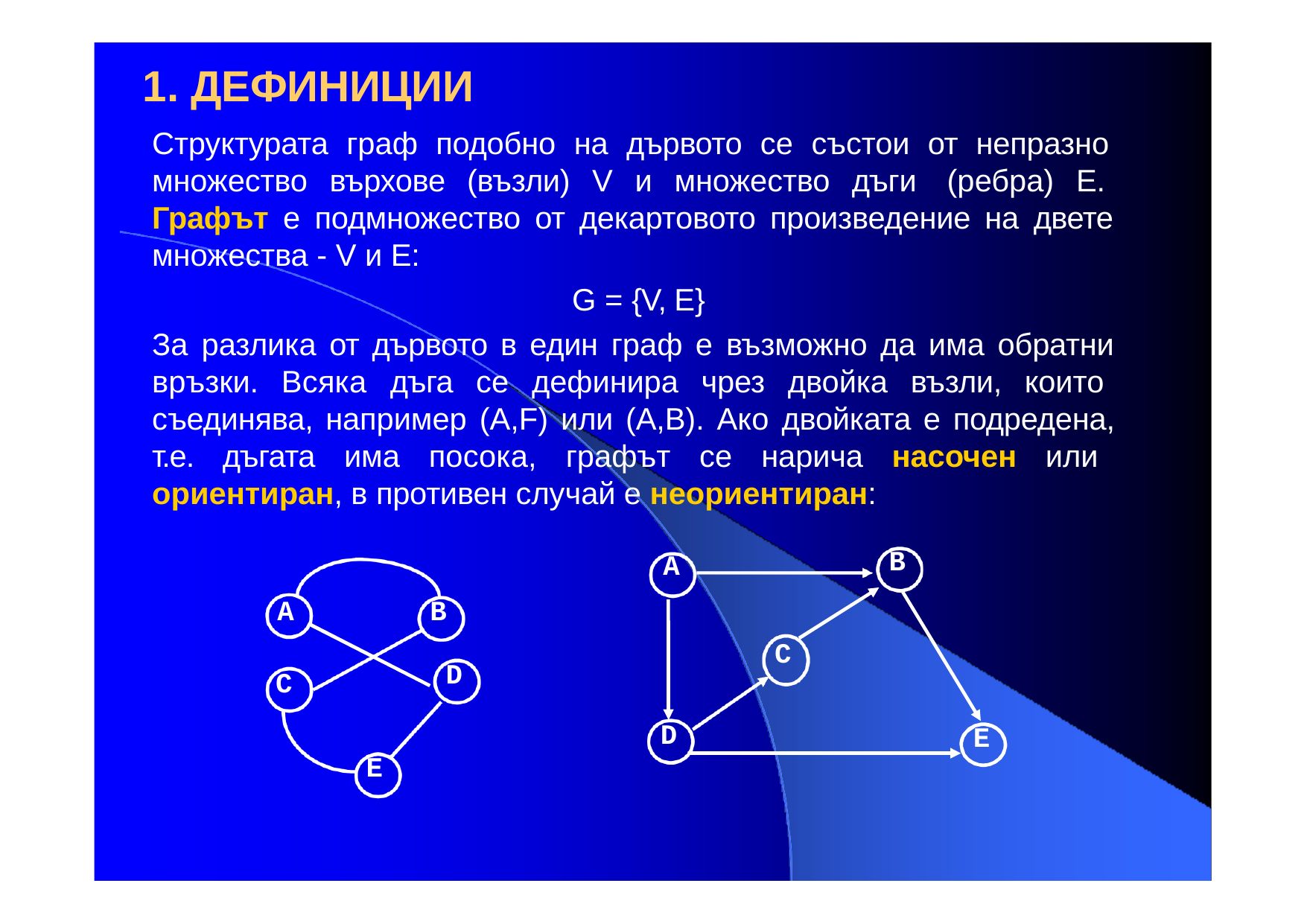

# 1. ДЕФИНИЦИИ
Структурата граф подобно на дървото се състои от непразно  множество върхове (възли) V и множество дъги (ребра) Е.  Графът е подмножество от декартовото произведение на двете  множества - V и E:
G = {V, E}
За разлика от дървото в един граф е възможно да има обратни  връзки. Всяка дъга се дефинира чрез двойка възли, които  съединява, например (А,F) или (A,B). Ако двойката е подредена,  т.е. дъгата има посока, графът се нарича насочен или  ориентиран, в противен случай е неориентиран:

B
A

A
B
C
D
C
D
E
E